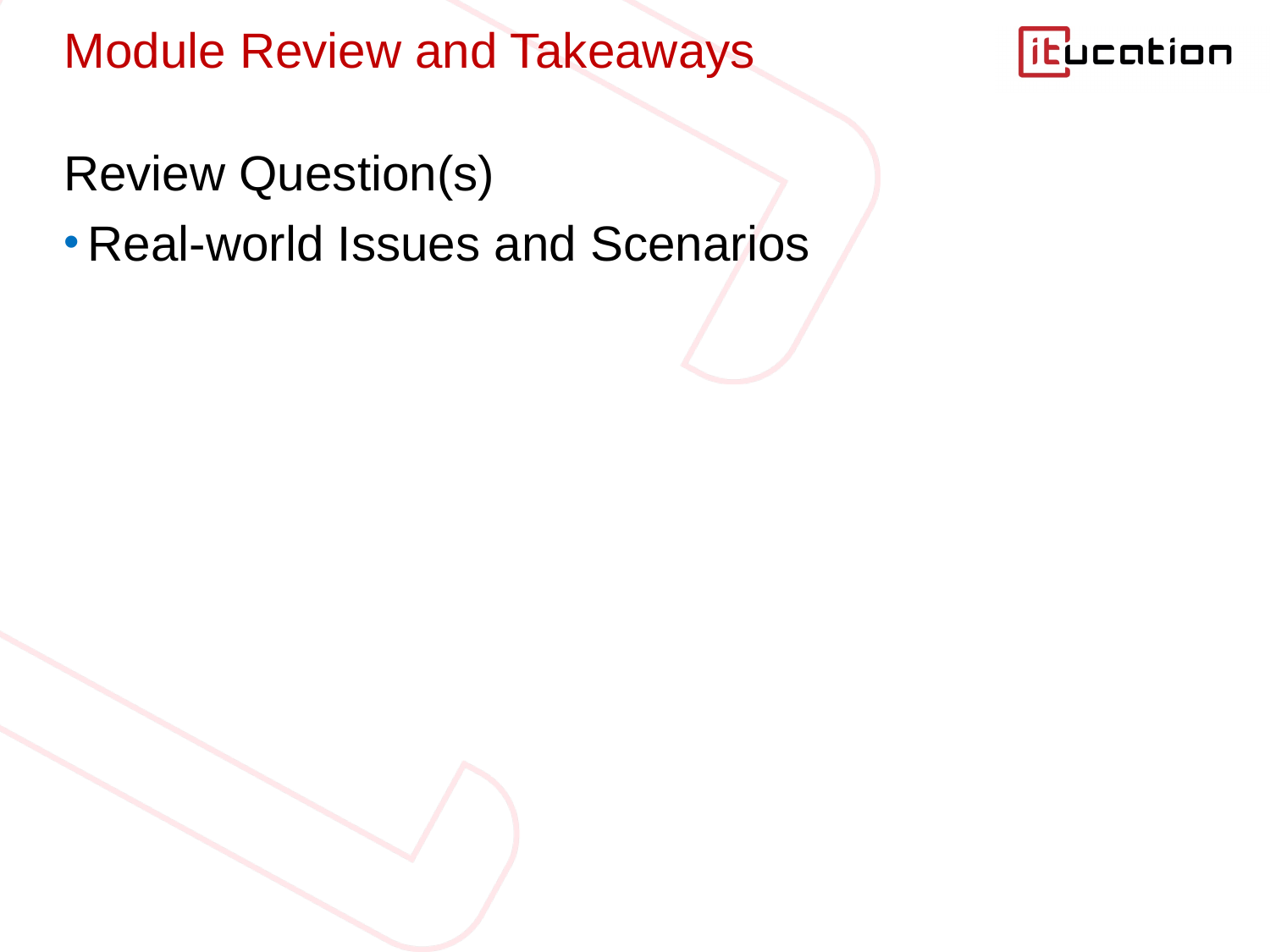

# Module Review and Takeaways
Review Question(s)
Real-world Issues and Scenarios